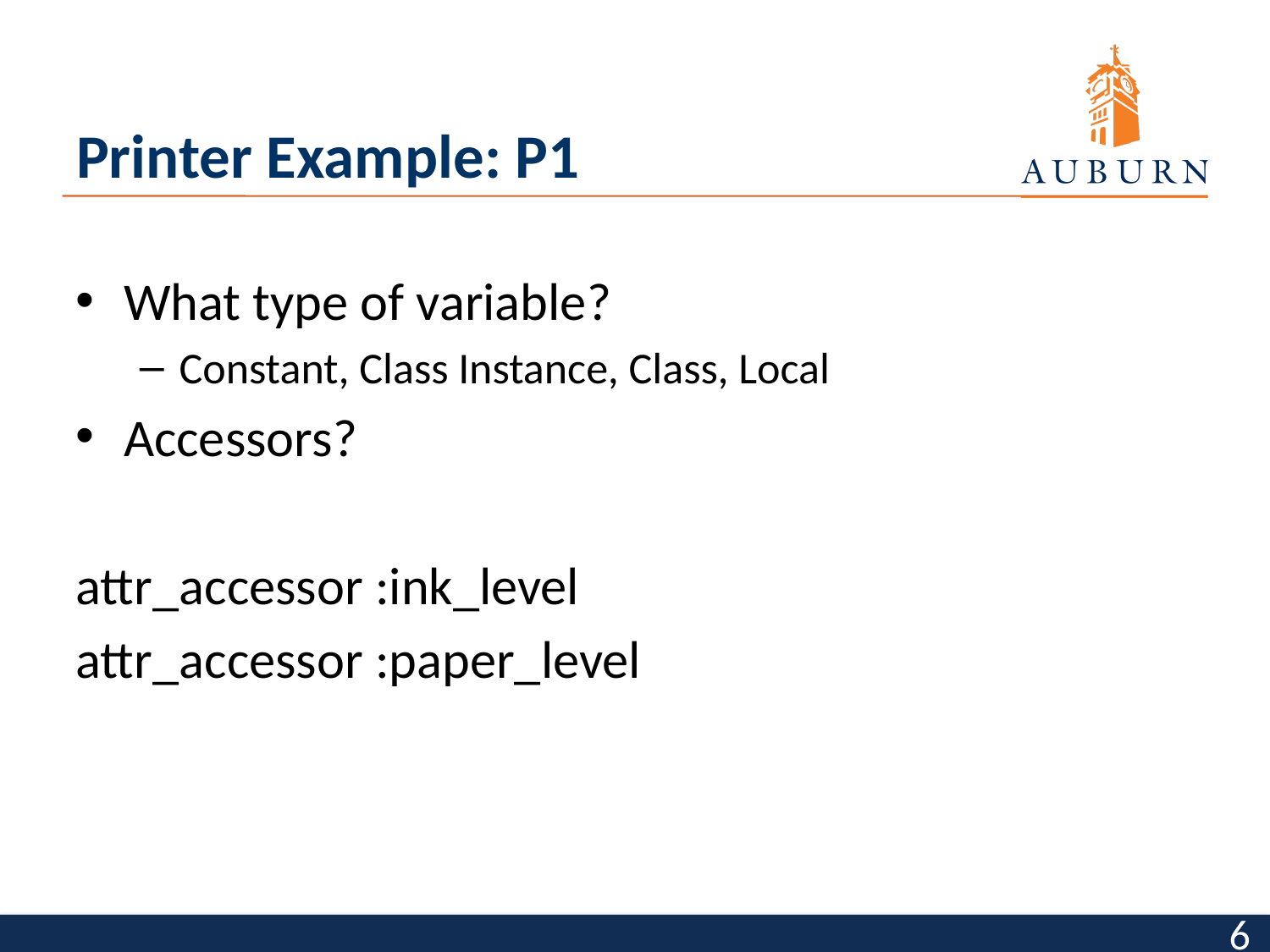

# Printer Example: P1
What type of variable?
Constant, Class Instance, Class, Local
Accessors?

attr_accessor :ink_level
attr_accessor :paper_level
6